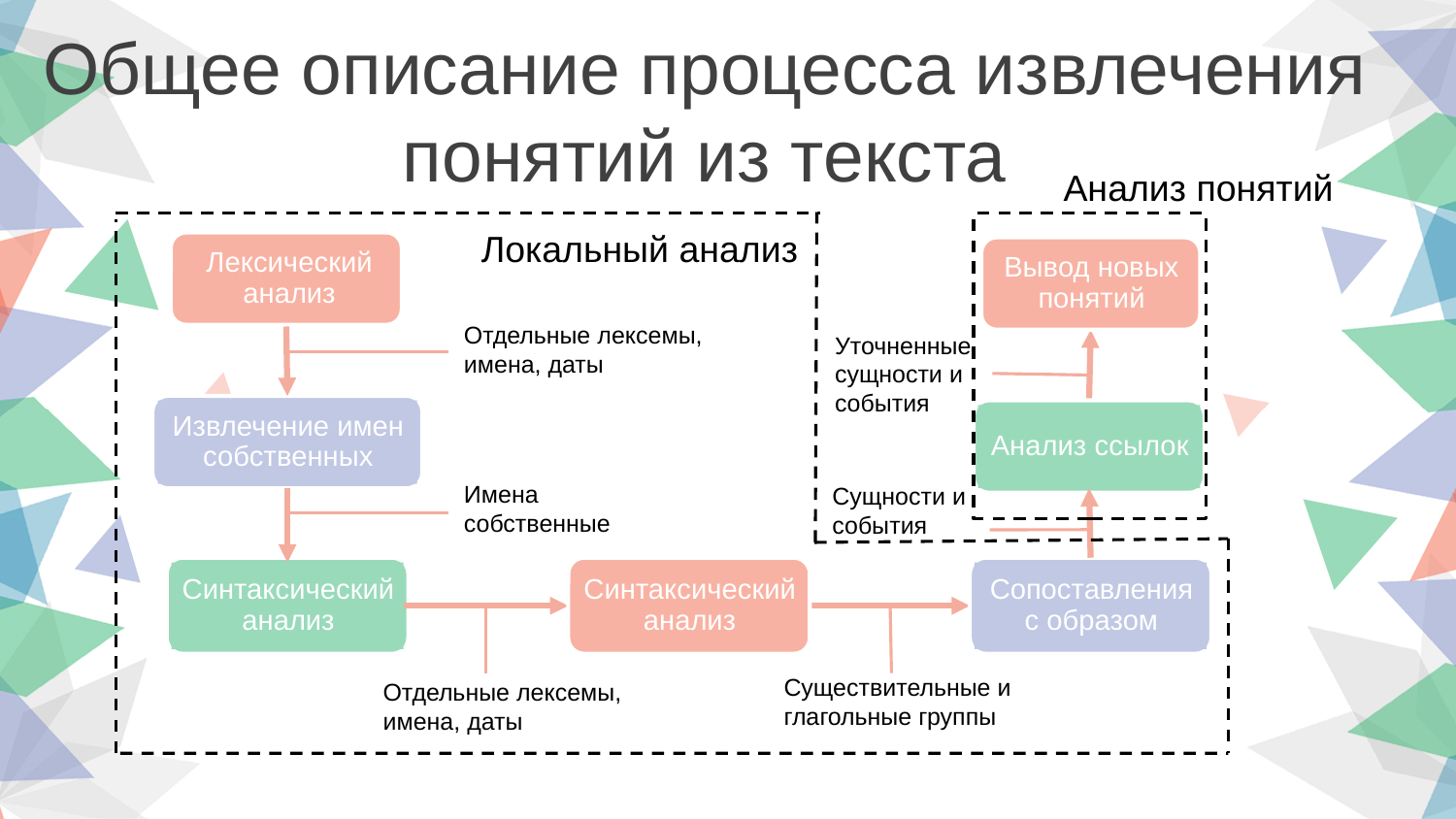

Общее описание процесса извлечения понятий из текста
Анализ понятий

Локальный анализ
Лексический анализ

Вывод новых понятий
Отдельные лексемы, имена, даты
Уточненные сущности и события

Извлечение имен собственных

Анализ ссылок
Имена
собственные
Сущности и события

Синтаксический анализ

Синтаксический анализ

Сопоставления с образом
Существительные и глагольные группы
Отдельные лексемы, имена, даты